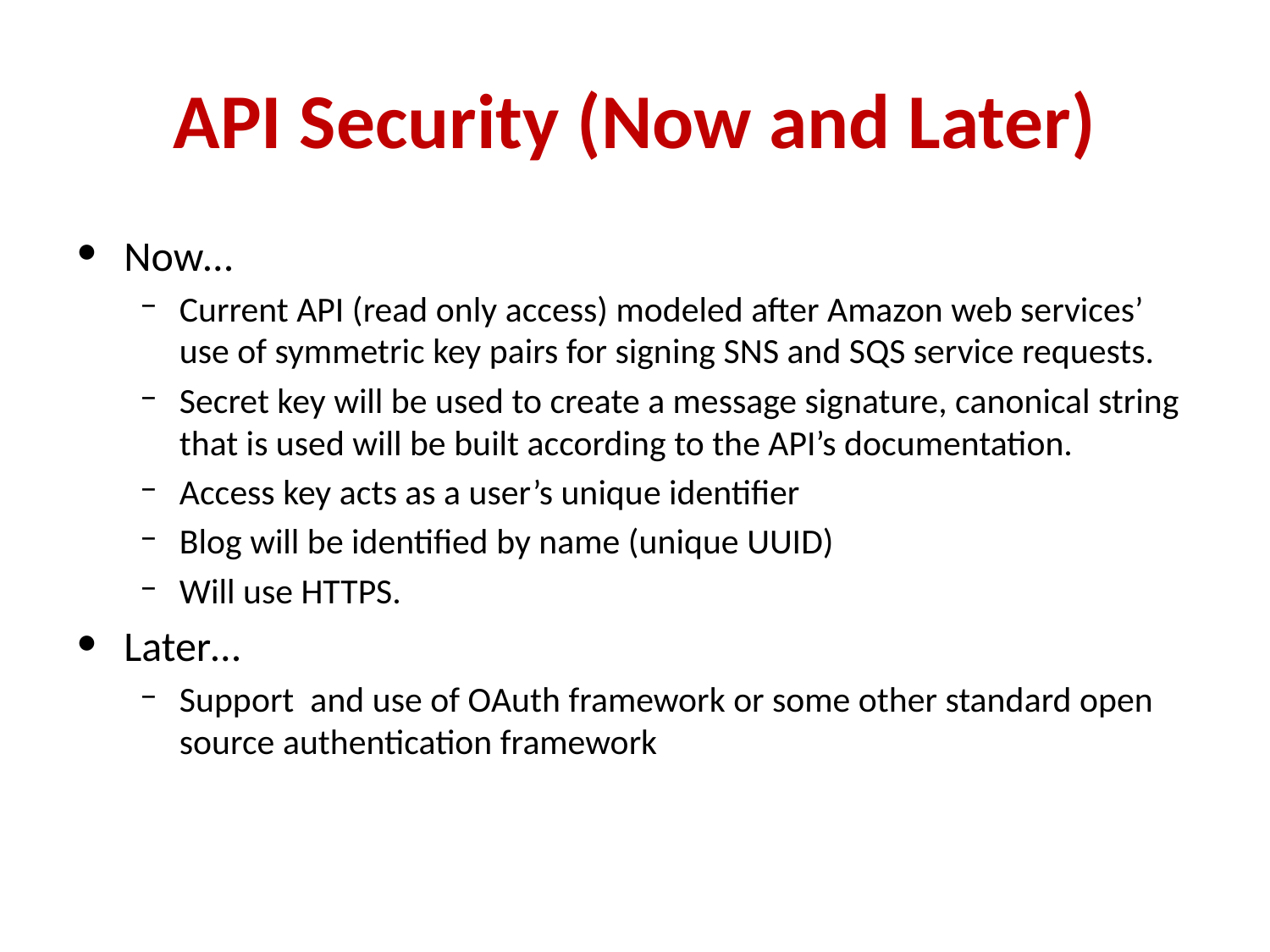

# API Security (Now and Later)
Now…
Current API (read only access) modeled after Amazon web services’ use of symmetric key pairs for signing SNS and SQS service requests.
Secret key will be used to create a message signature, canonical string that is used will be built according to the API’s documentation.
Access key acts as a user’s unique identifier
Blog will be identified by name (unique UUID)
Will use HTTPS.
Later…
Support  and use of OAuth framework or some other standard open source authentication framework